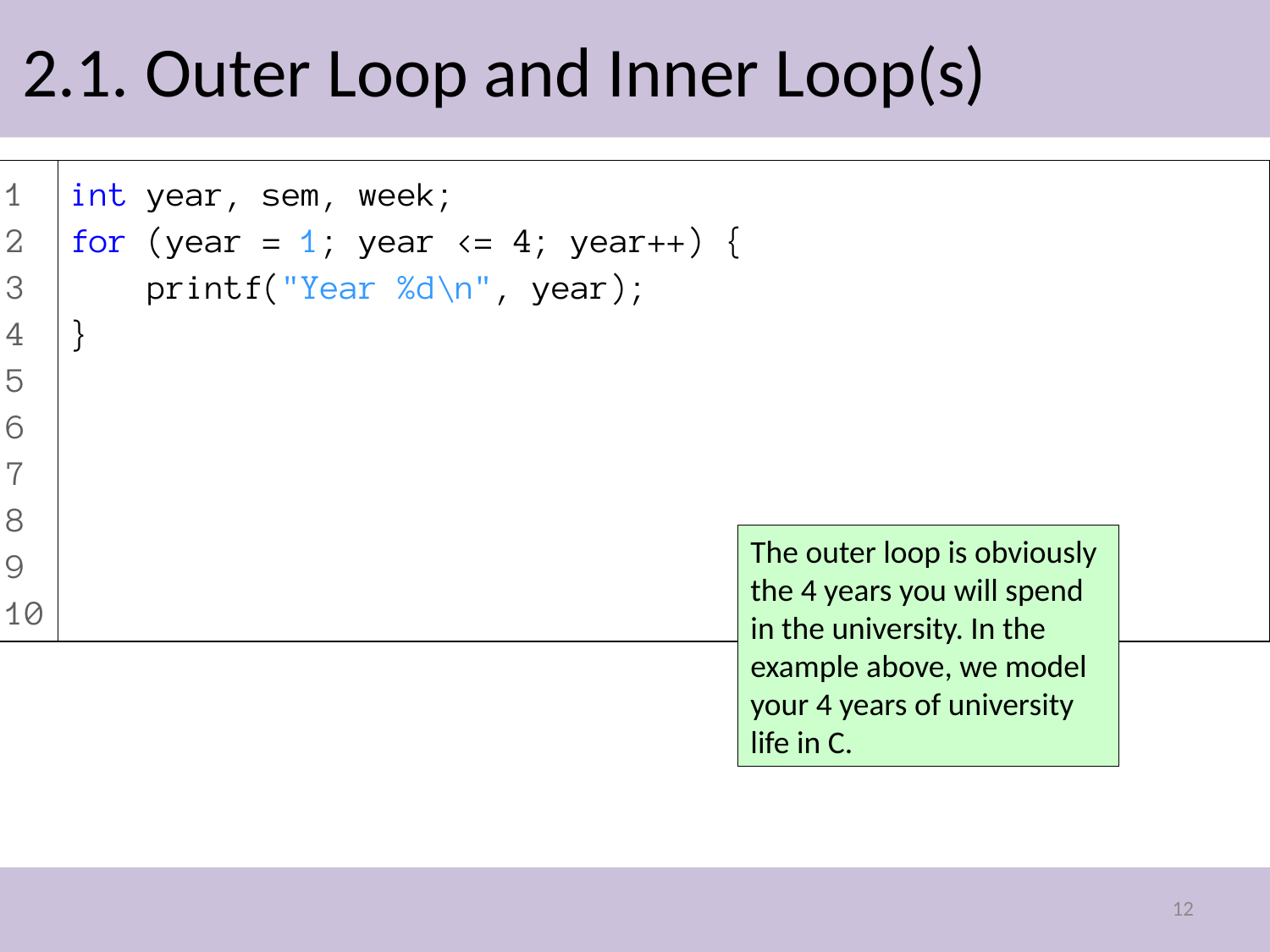

# 2.1. Outer Loop and Inner Loop(s)
1
2
3
4
5
6
7
8
9
10
int year, sem, week;
for (year = 1; year <= 4; year++) {
    printf("Year %d\n", year);
}

The outer loop is obviously the 4 years you will spend in the university. In the example above, we model your 4 years of university life in C.
12